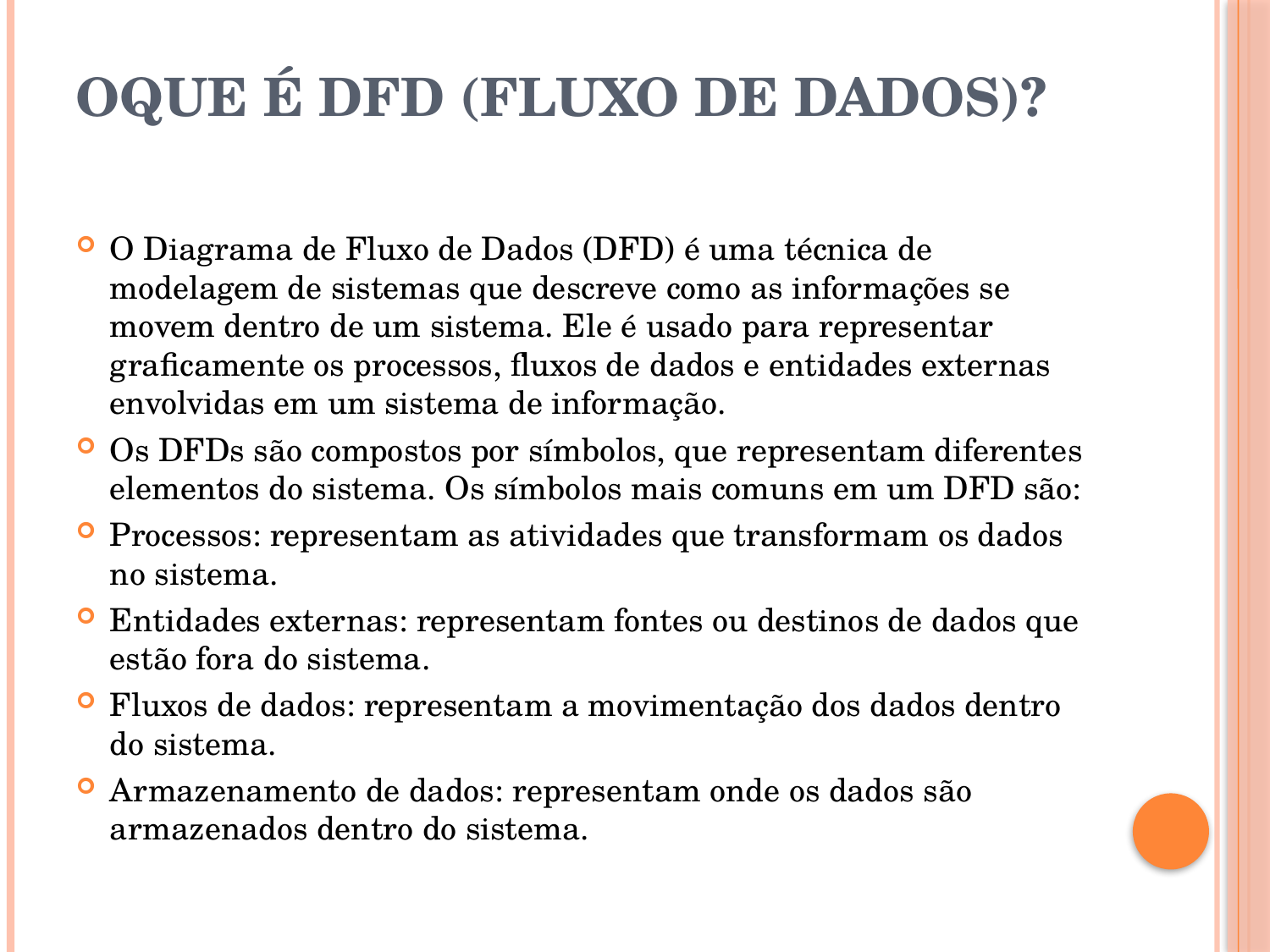

# Oque é DFD (Fluxo de Dados)?
O Diagrama de Fluxo de Dados (DFD) é uma técnica de modelagem de sistemas que descreve como as informações se movem dentro de um sistema. Ele é usado para representar graficamente os processos, fluxos de dados e entidades externas envolvidas em um sistema de informação.
Os DFDs são compostos por símbolos, que representam diferentes elementos do sistema. Os símbolos mais comuns em um DFD são:
Processos: representam as atividades que transformam os dados no sistema.
Entidades externas: representam fontes ou destinos de dados que estão fora do sistema.
Fluxos de dados: representam a movimentação dos dados dentro do sistema.
Armazenamento de dados: representam onde os dados são armazenados dentro do sistema.